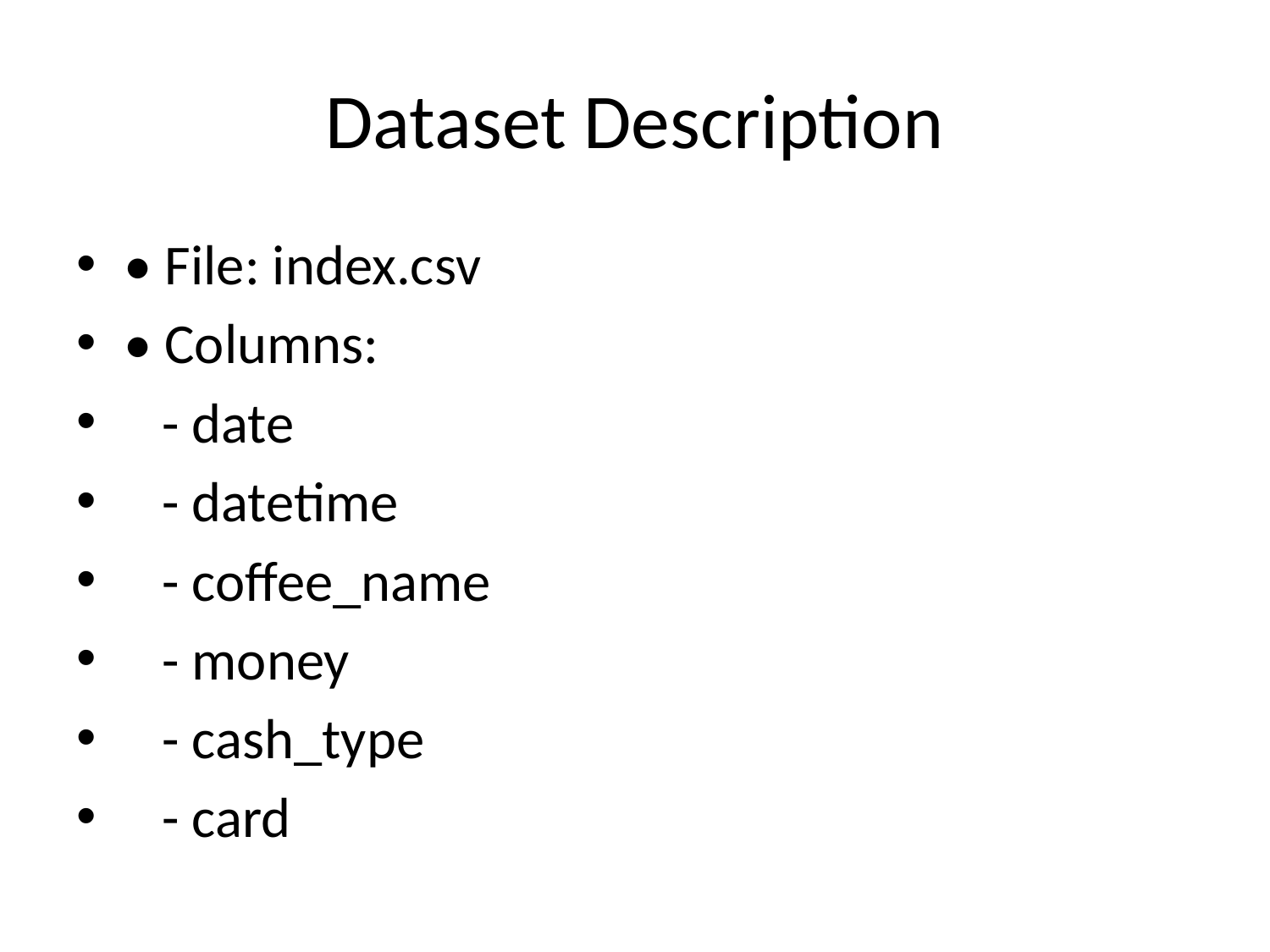

# Dataset Description
• File: index.csv
• Columns:
   - date
   - datetime
   - coffee_name
   - money
   - cash_type
   - card